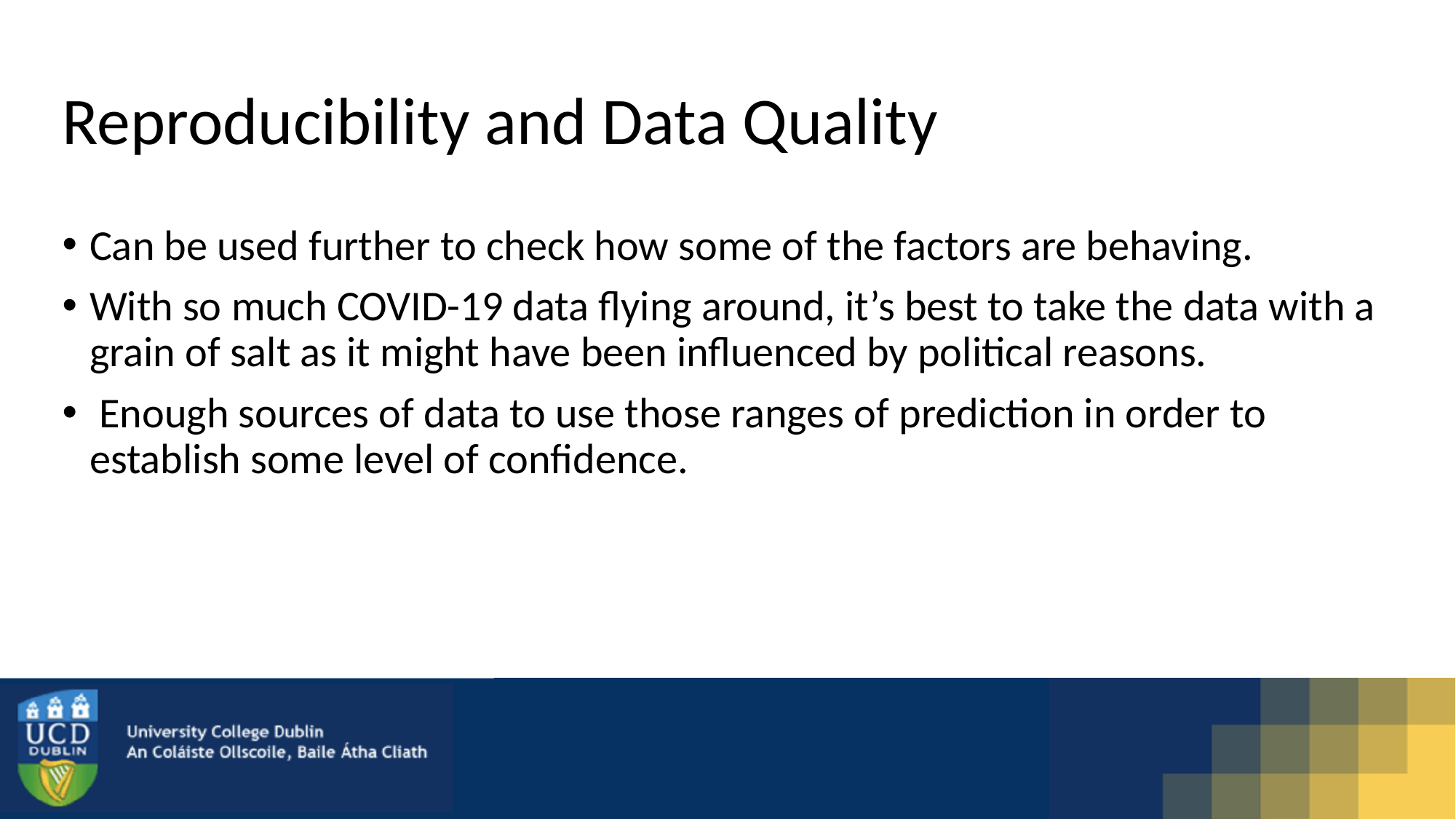

# Reproducibility and Data Quality
Can be used further to check how some of the factors are behaving.
With so much COVID-19 data flying around, it’s best to take the data with a grain of salt as it might have been influenced by political reasons.
 Enough sources of data to use those ranges of prediction in order to establish some level of confidence.